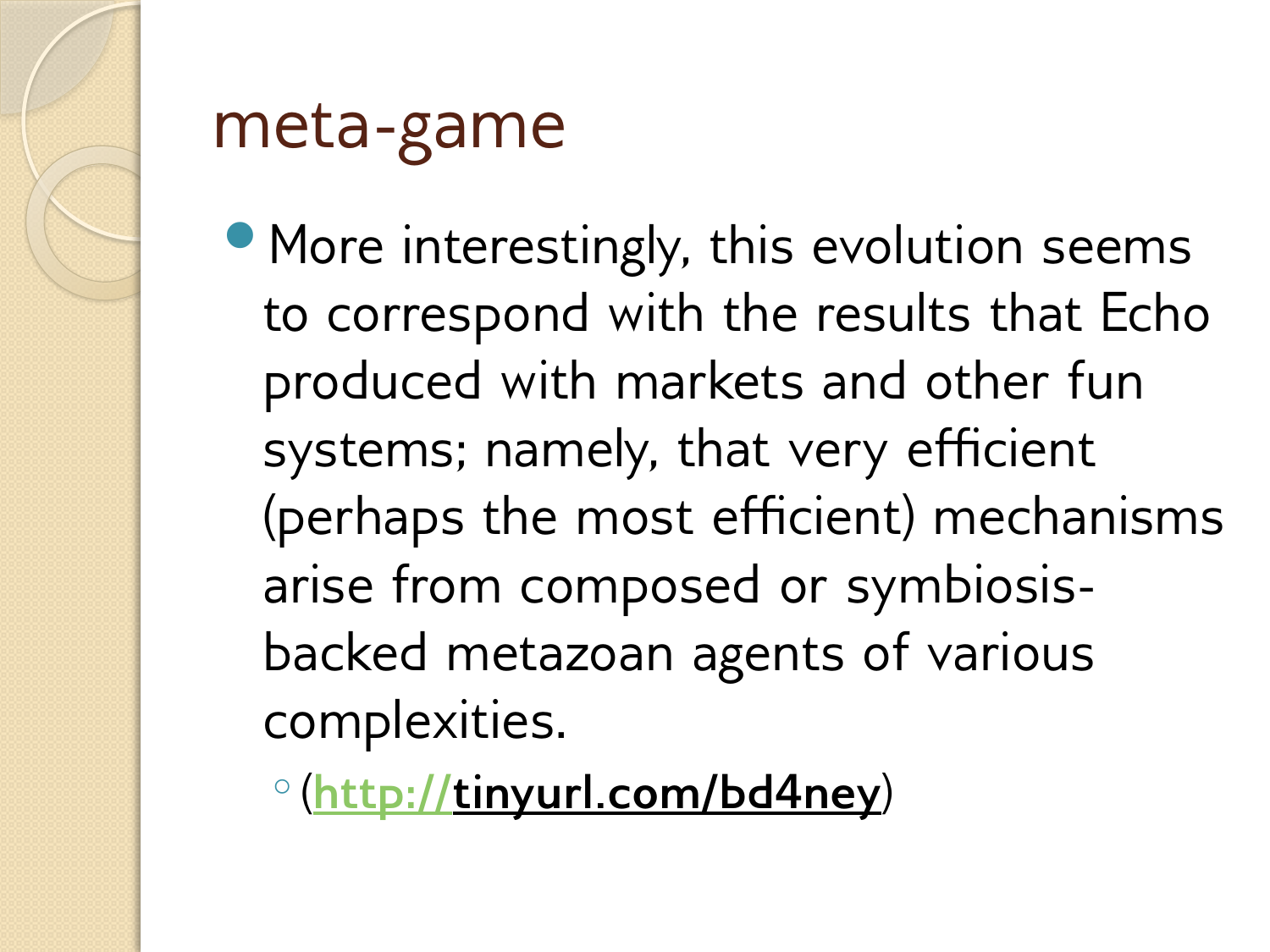

# meta-game
More interestingly, this evolution seems to correspond with the results that Echo produced with markets and other fun systems; namely, that very efficient (perhaps the most efficient) mechanisms arise from composed or symbiosis-backed metazoan agents of various complexities.
(http://tinyurl.com/bd4ney)